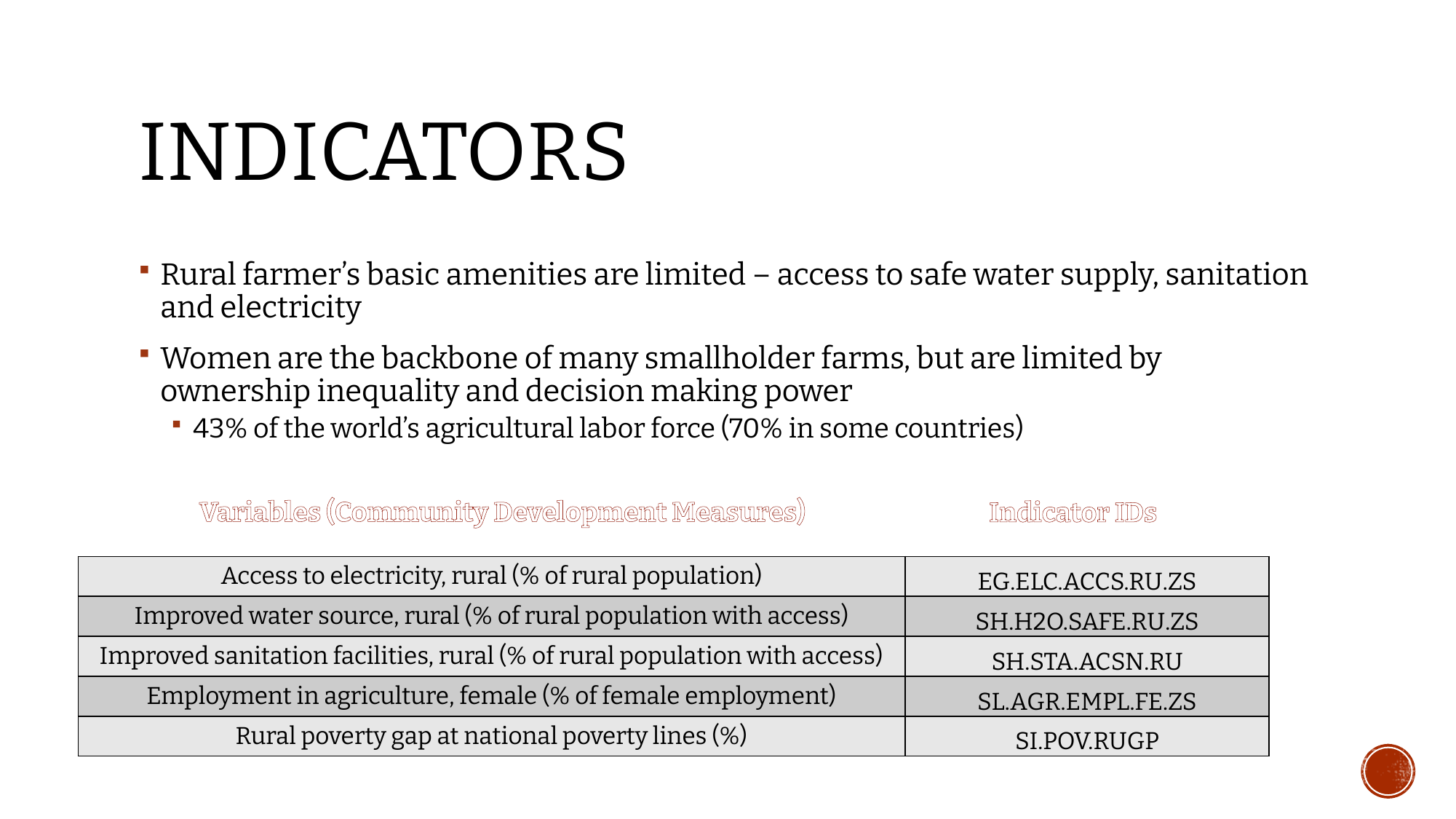

# Indicators
Rural farmer’s basic amenities are limited – access to safe water supply, sanitation and electricity
Women are the backbone of many smallholder farms, but are limited by ownership inequality and decision making power
43% of the world’s agricultural labor force (70% in some countries)
Variables (Community Development Measures)
Indicator IDs
| Access to electricity, rural (% of rural population) | EG.ELC.ACCS.RU.ZS |
| --- | --- |
| Improved water source, rural (% of rural population with access) | SH.H2O.SAFE.RU.ZS |
| Improved sanitation facilities, rural (% of rural population with access) | SH.STA.ACSN.RU |
| Employment in agriculture, female (% of female employment) | SL.AGR.EMPL.FE.ZS |
| Rural poverty gap at national poverty lines (%) | SI.POV.RUGP |